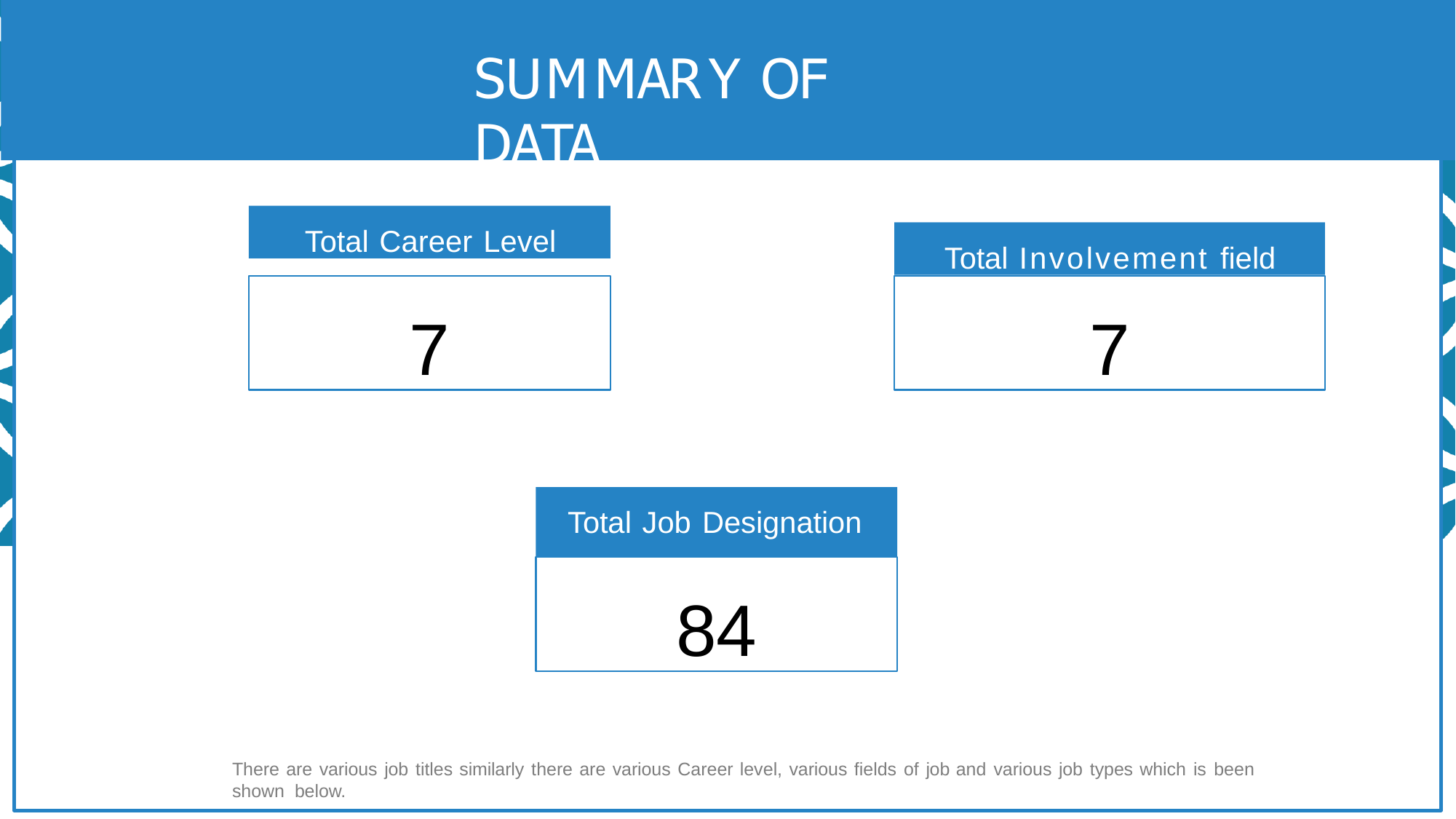

SUMMARY OF DATA
Total Career Level
Total Involvement field

7
7

Total Job Designation

84
There are various job titles similarly there are various Career level, various fields of job and various job types which is been shown  below.